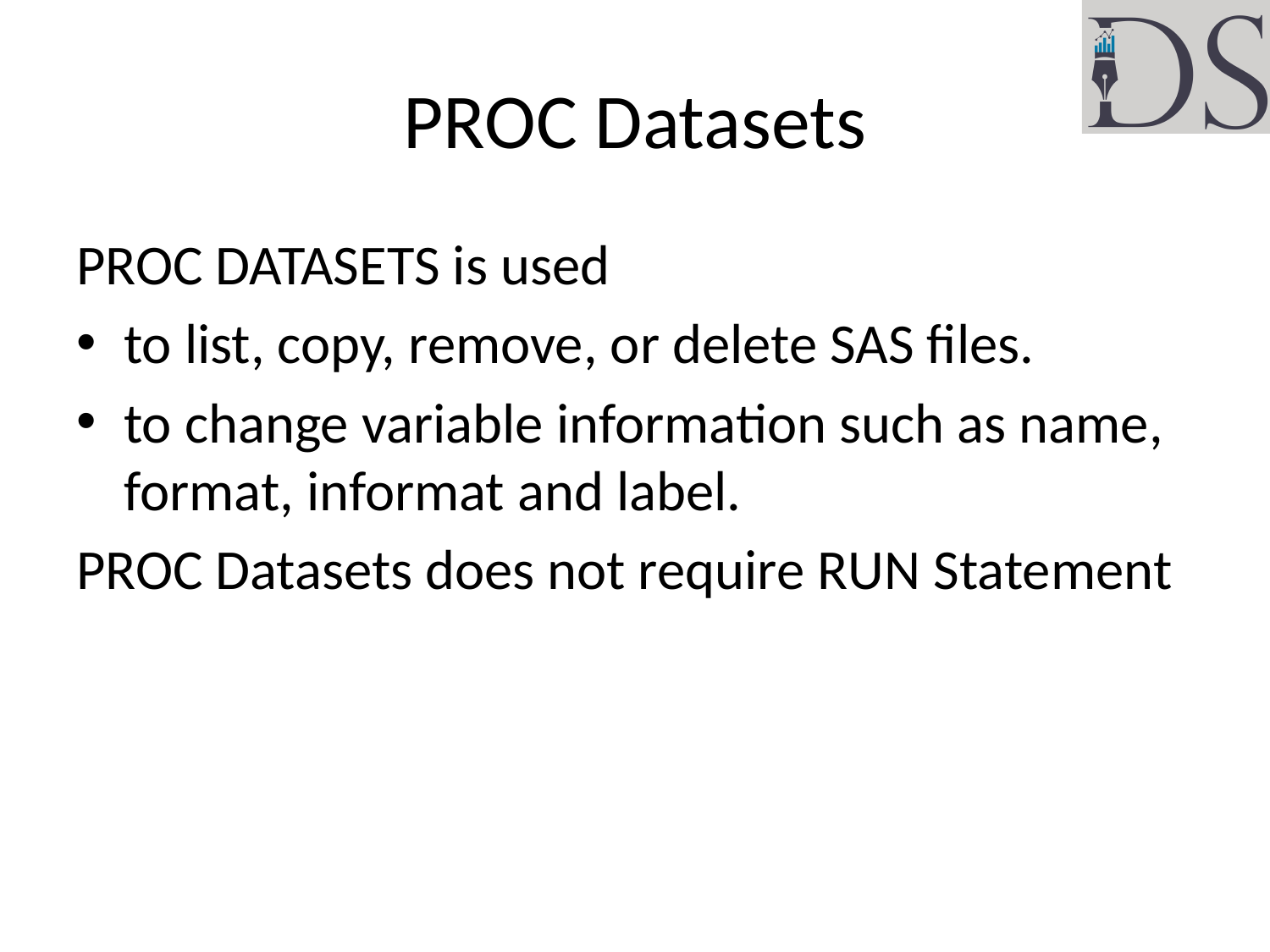

# PROC Datasets
PROC DATASETS is used
to list, copy, remove, or delete SAS files.
to change variable information such as name, format, informat and label.
PROC Datasets does not require RUN Statement